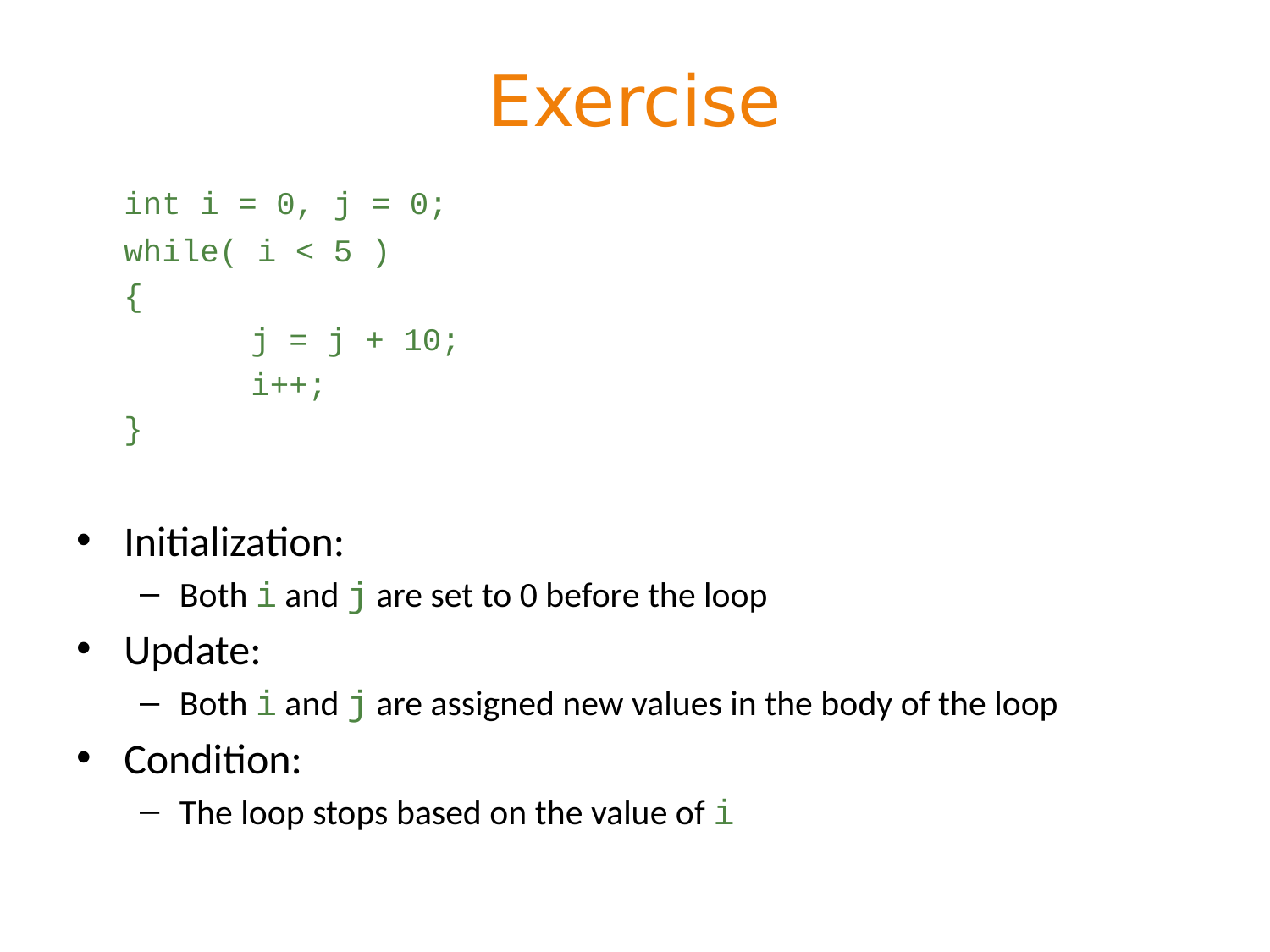

# Exercise
	int i = 0, j = 0;
	while( i < 5 )
	{
		j = j + 10;
		i++;
	}

Initialization:
Both i and j are set to 0 before the loop
Update:
Both i and j are assigned new values in the body of the loop
Condition:
The loop stops based on the value of i